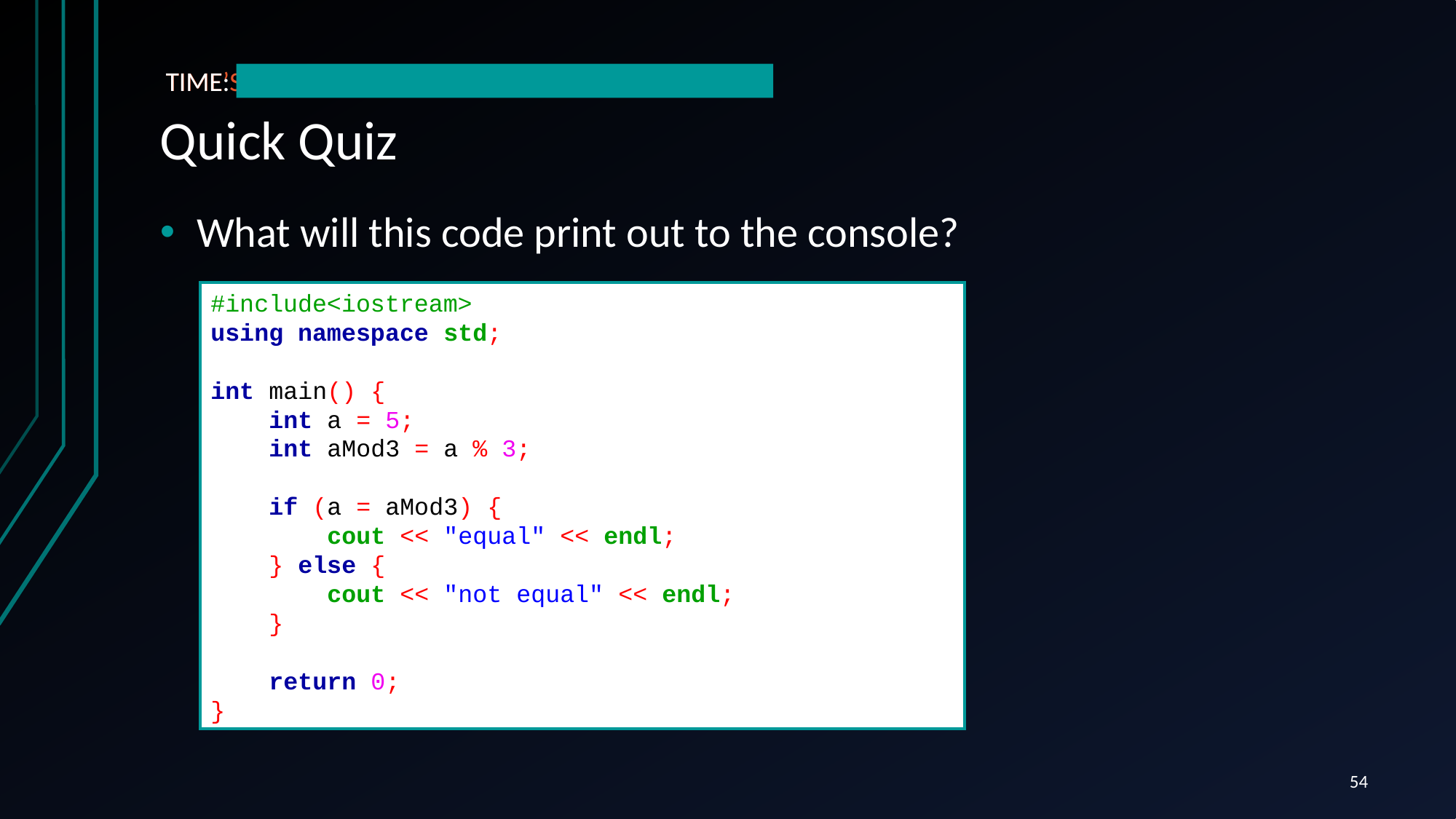

# Quick Quiz
TIME’S UP!
TIME:
What will this code print out to the console?
#include<iostream>
using namespace std;

int main() {
    int a = 5;
    int aMod3 = a % 3;

    if (a = aMod3) {
        cout << "equal" << endl;
    } else {
        cout << "not equal" << endl;
    }

    return 0;
}
54